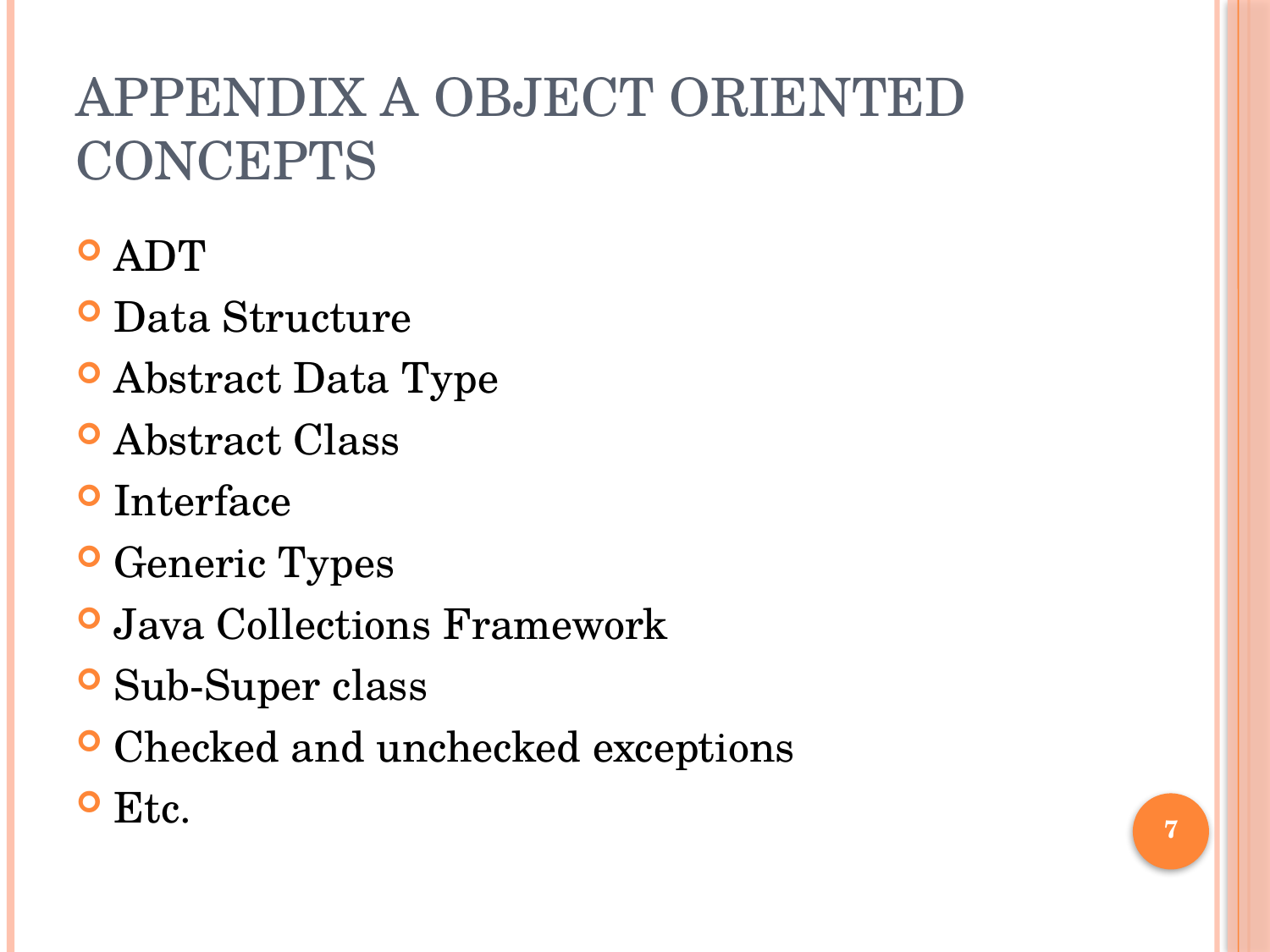

# Appendix a Object Oriented Concepts
ADT
Data Structure
Abstract Data Type
Abstract Class
Interface
Generic Types
Java Collections Framework
Sub-Super class
Checked and unchecked exceptions
Etc.

7